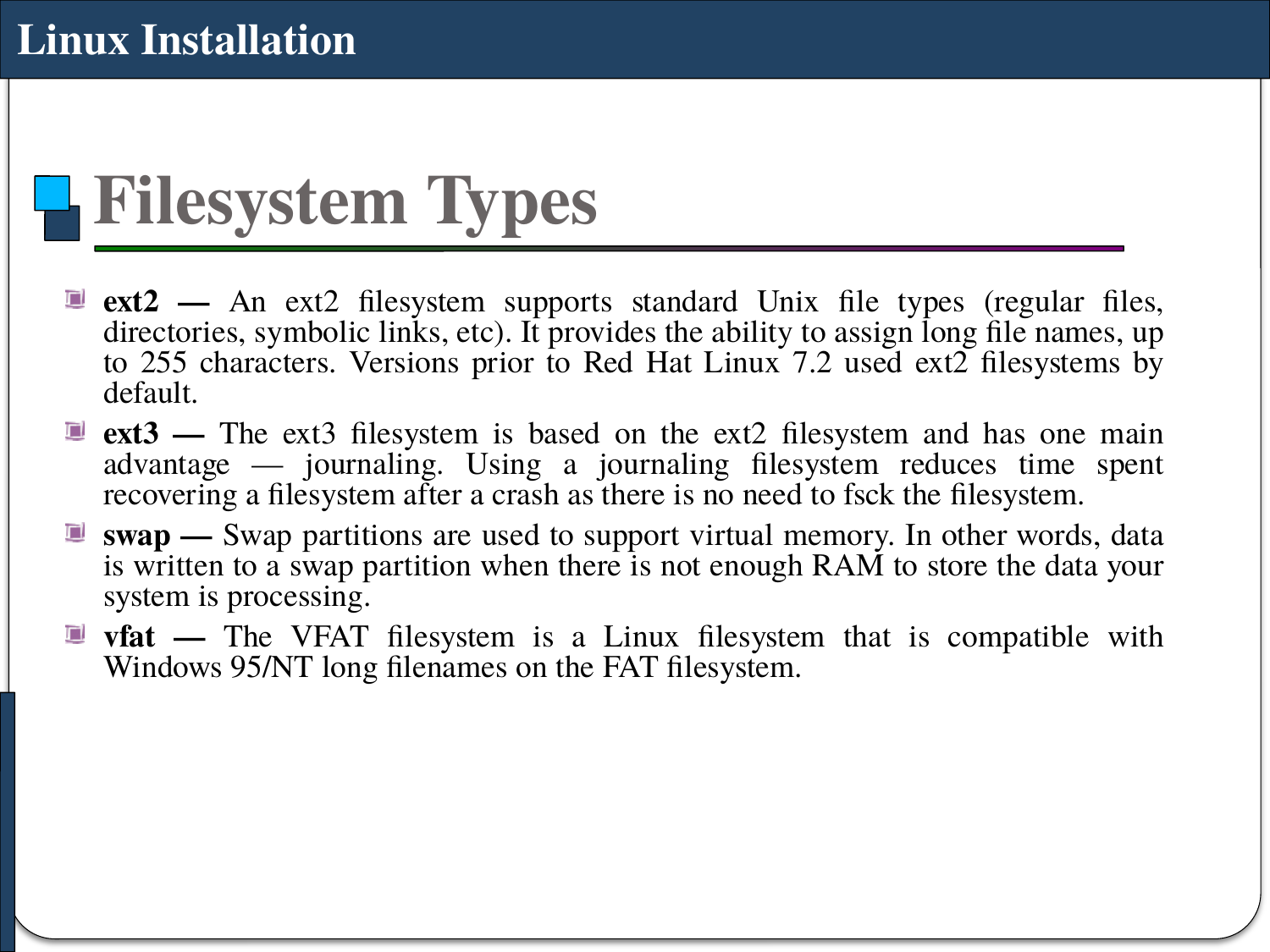

Linux Installation
# Filesystem Types

ext2 — An ext2 filesystem supports standard Unix file types (regular files, directories, symbolic links, etc). It provides the ability to assign long file names, up to 255 characters. Versions prior to Red Hat Linux 7.2 used ext2 filesystems by default.
ext3 — The ext3 filesystem is based on the ext2 filesystem and has one main advantage — journaling. Using a journaling filesystem reduces time spent recovering a filesystem after a crash as there is no need to fsck the filesystem.
swap — Swap partitions are used to support virtual memory. In other words, data is written to a swap partition when there is not enough RAM to store the data your system is processing.
vfat — The VFAT filesystem is a Linux filesystem that is compatible with Windows 95/NT long filenames on the FAT filesystem.